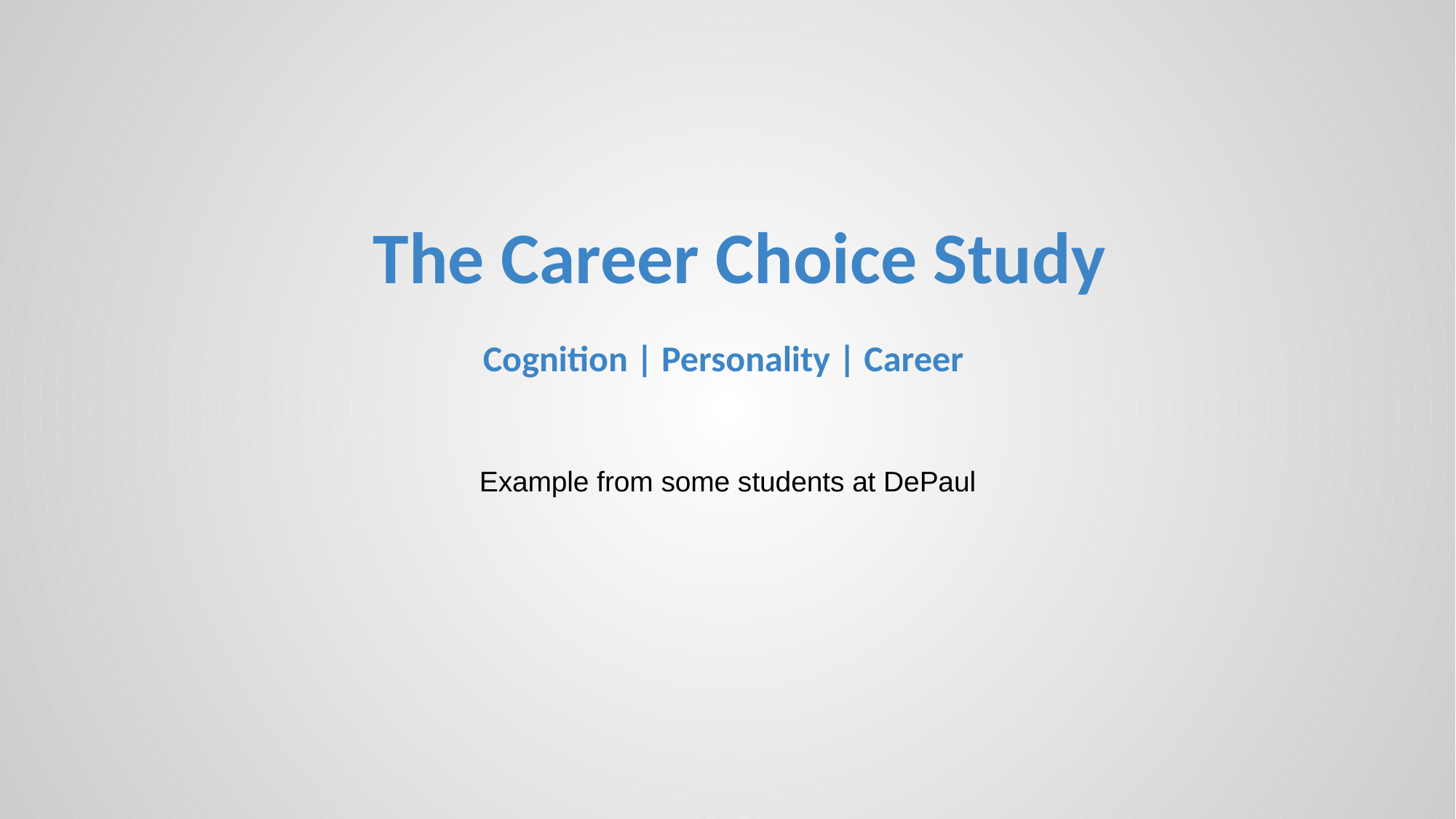

# The Career Choice Study
Cognition | Personality | Career
Example from some students at DePaul